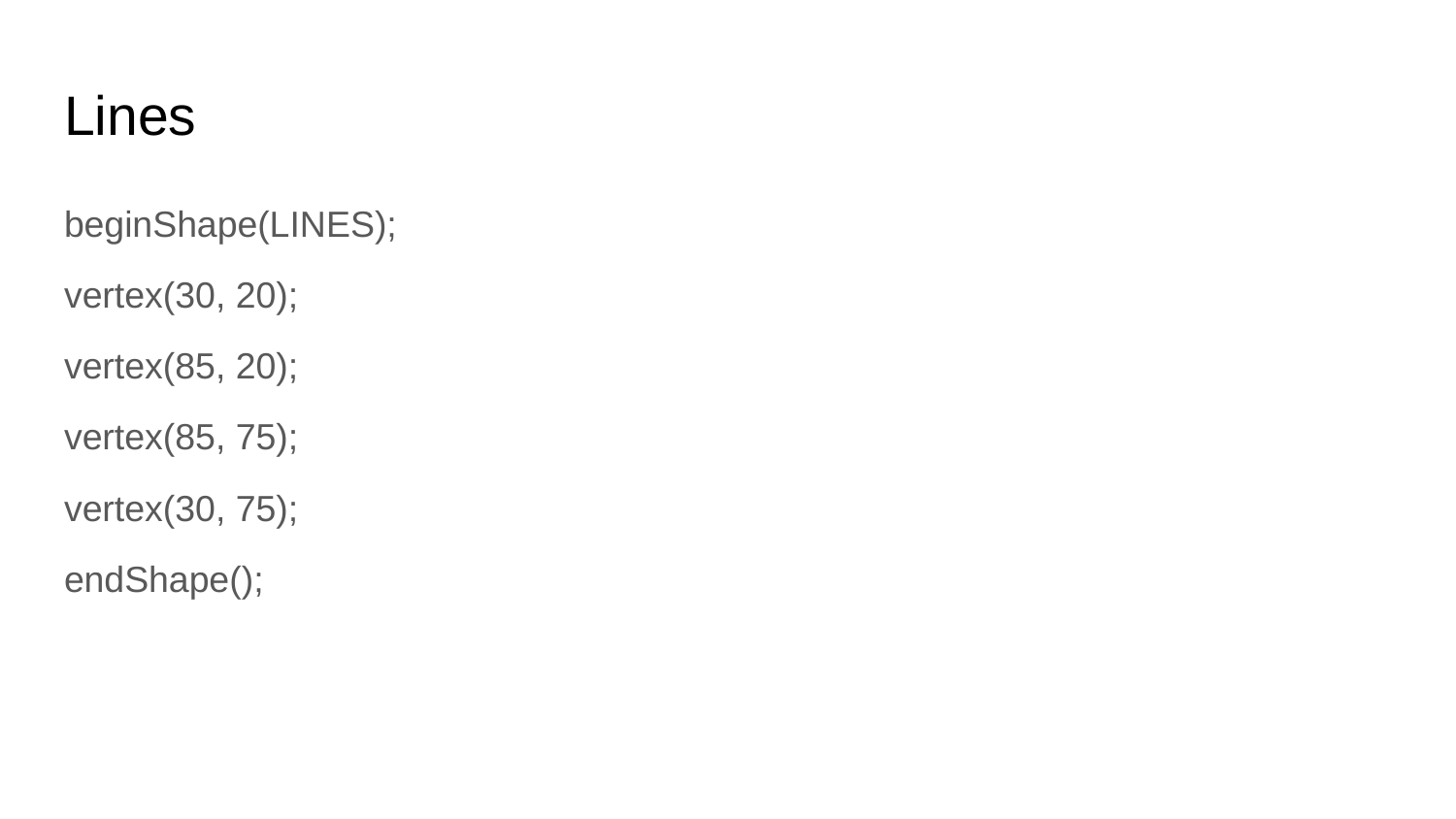

# Lines
beginShape(LINES);
vertex(30, 20);
vertex(85, 20);
vertex(85, 75);
vertex(30, 75);
endShape();